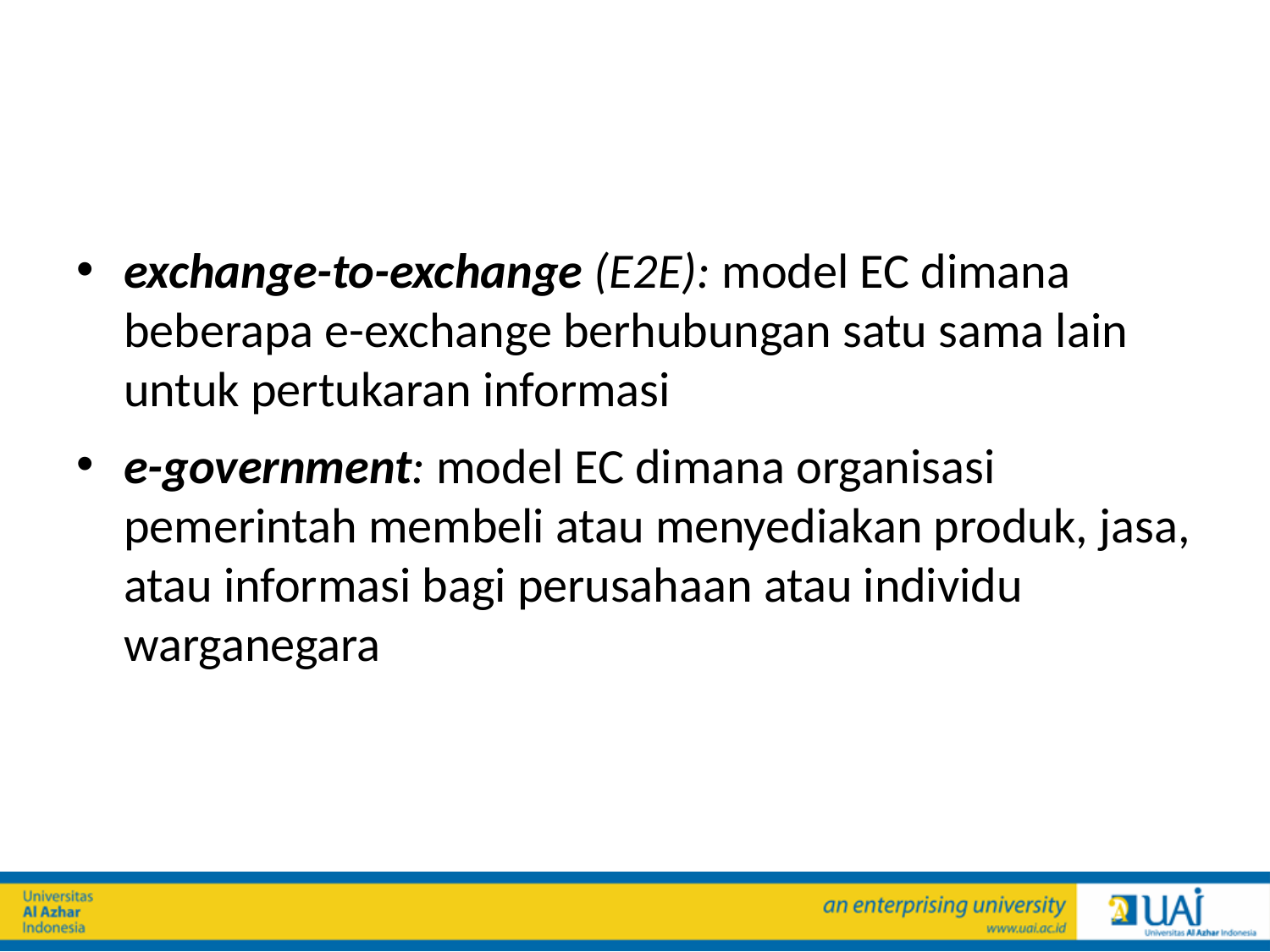

#
exchange-to-exchange (E2E): model EC dimana beberapa e-exchange berhubungan satu sama lain untuk pertukaran informasi
e-government: model EC dimana organisasi pemerintah membeli atau menyediakan produk, jasa, atau informasi bagi perusahaan atau individu warganegara